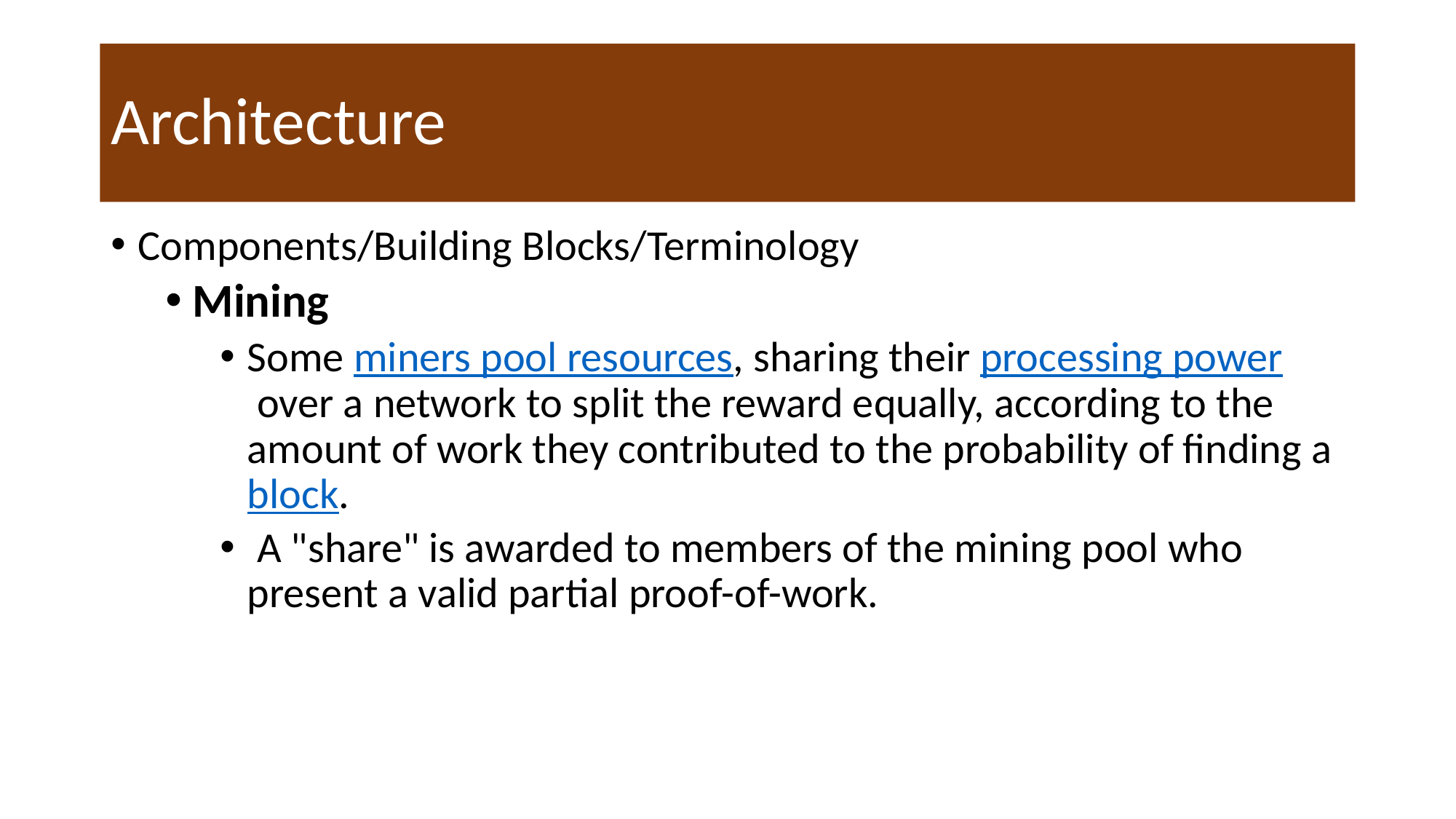

# Architecture
Components/Building Blocks/Terminology
Mining
Some miners pool resources, sharing their processing power over a network to split the reward equally, according to the amount of work they contributed to the probability of finding a block.
 A "share" is awarded to members of the mining pool who present a valid partial proof-of-work.